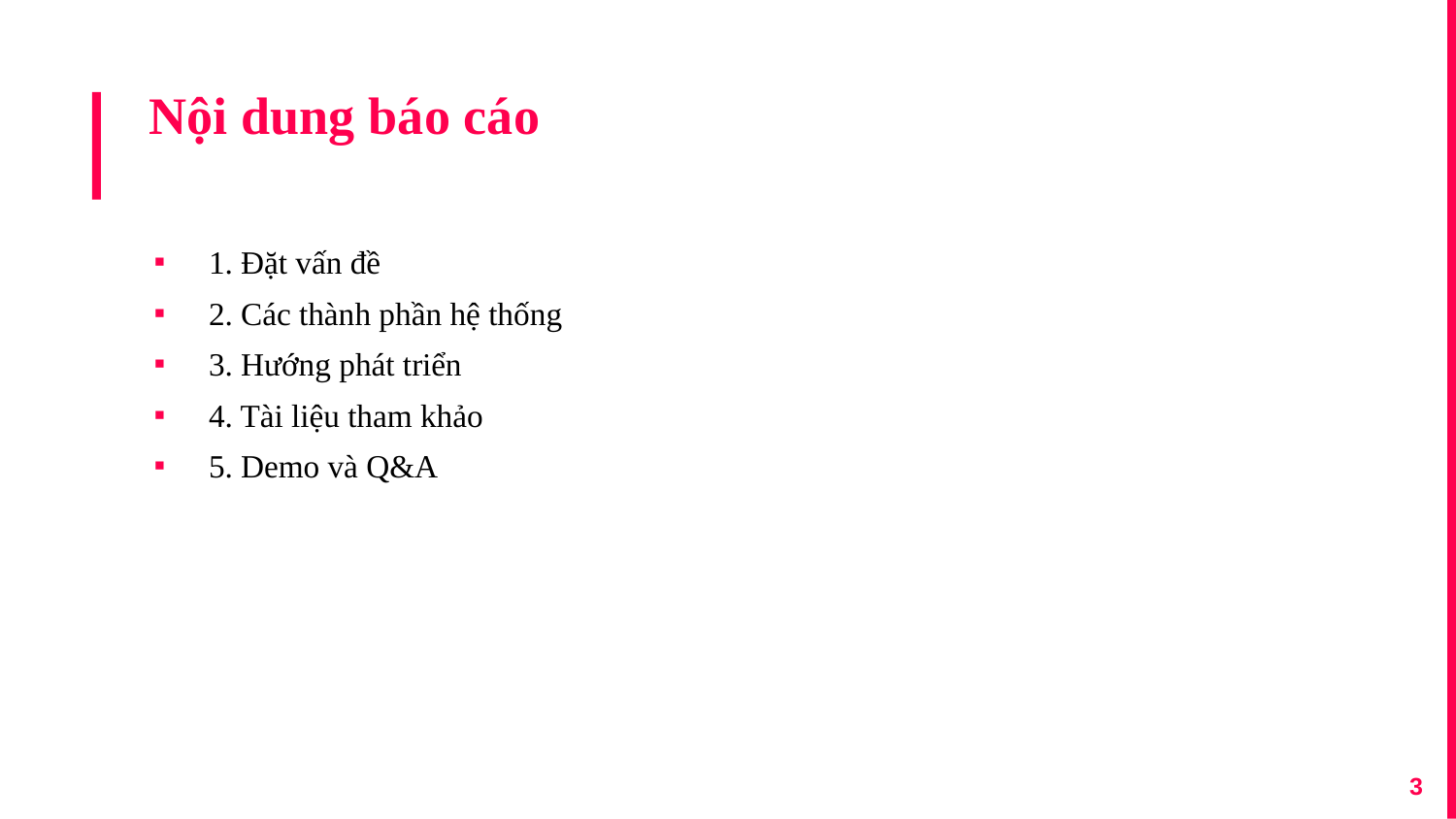

# Nội dung báo cáo
1. Đặt vấn đề
2. Các thành phần hệ thống
3. Hướng phát triển
4. Tài liệu tham khảo
5. Demo và Q&A

3